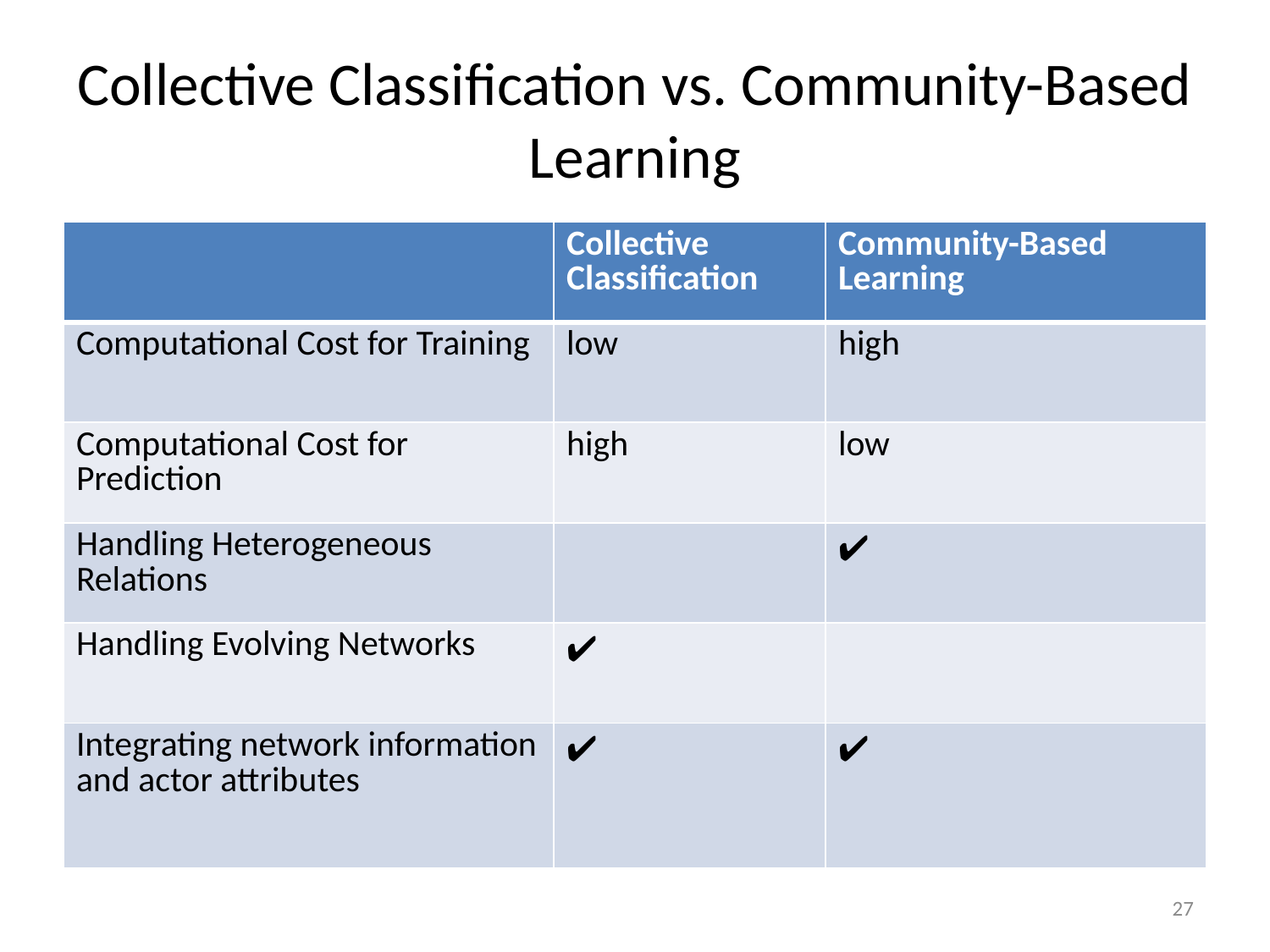

# Collective Classification vs. Community-Based Learning
|  | Collective Classification | Community-Based Learning |
| --- | --- | --- |
| Computational Cost for Training | low | high |
| Computational Cost for Prediction | high | low |
| Handling Heterogeneous Relations |  | ✔ |
| Handling Evolving Networks | ✔ |  |
| Integrating network information and actor attributes | ✔ | ✔ |
27